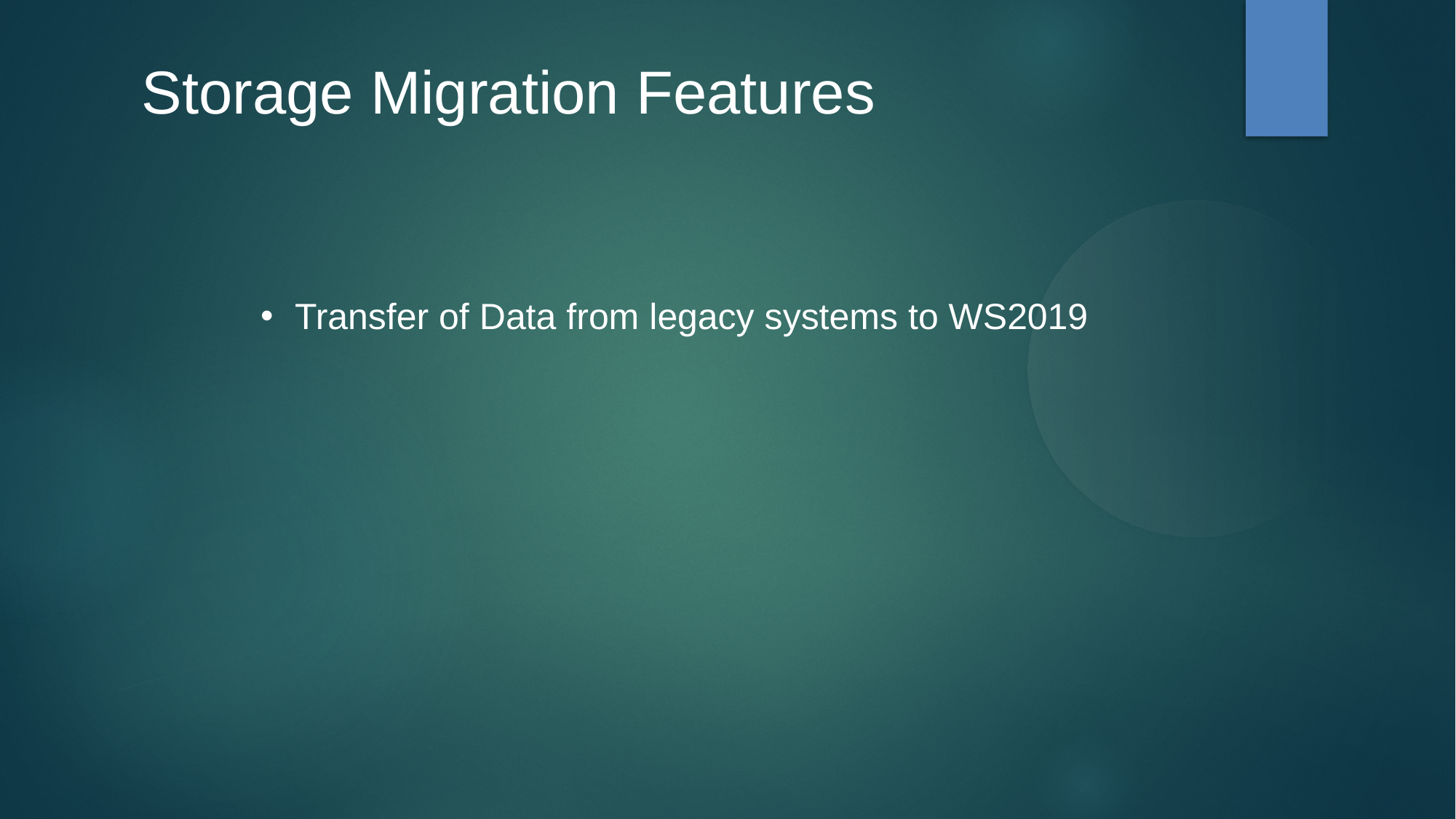

Storage Migration Features

Transfer of Data from legacy systems to WS2019